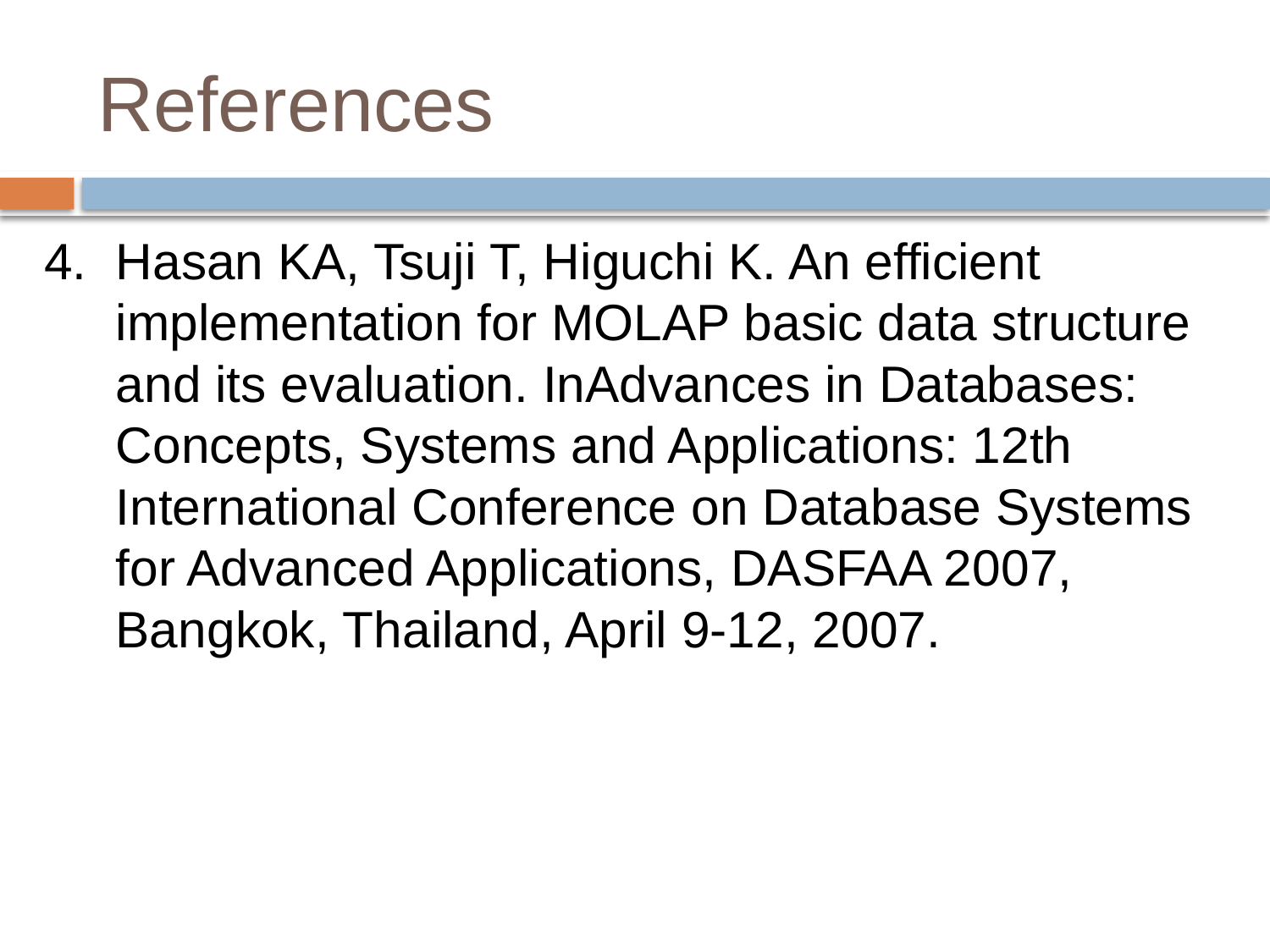

# References
4.	Hasan KA, Tsuji T, Higuchi K. An efficient implementation for MOLAP basic data structure and its evaluation. InAdvances in Databases: Concepts, Systems and Applications: 12th International Conference on Database Systems for Advanced Applications, DASFAA 2007, Bangkok, Thailand, April 9-12, 2007.